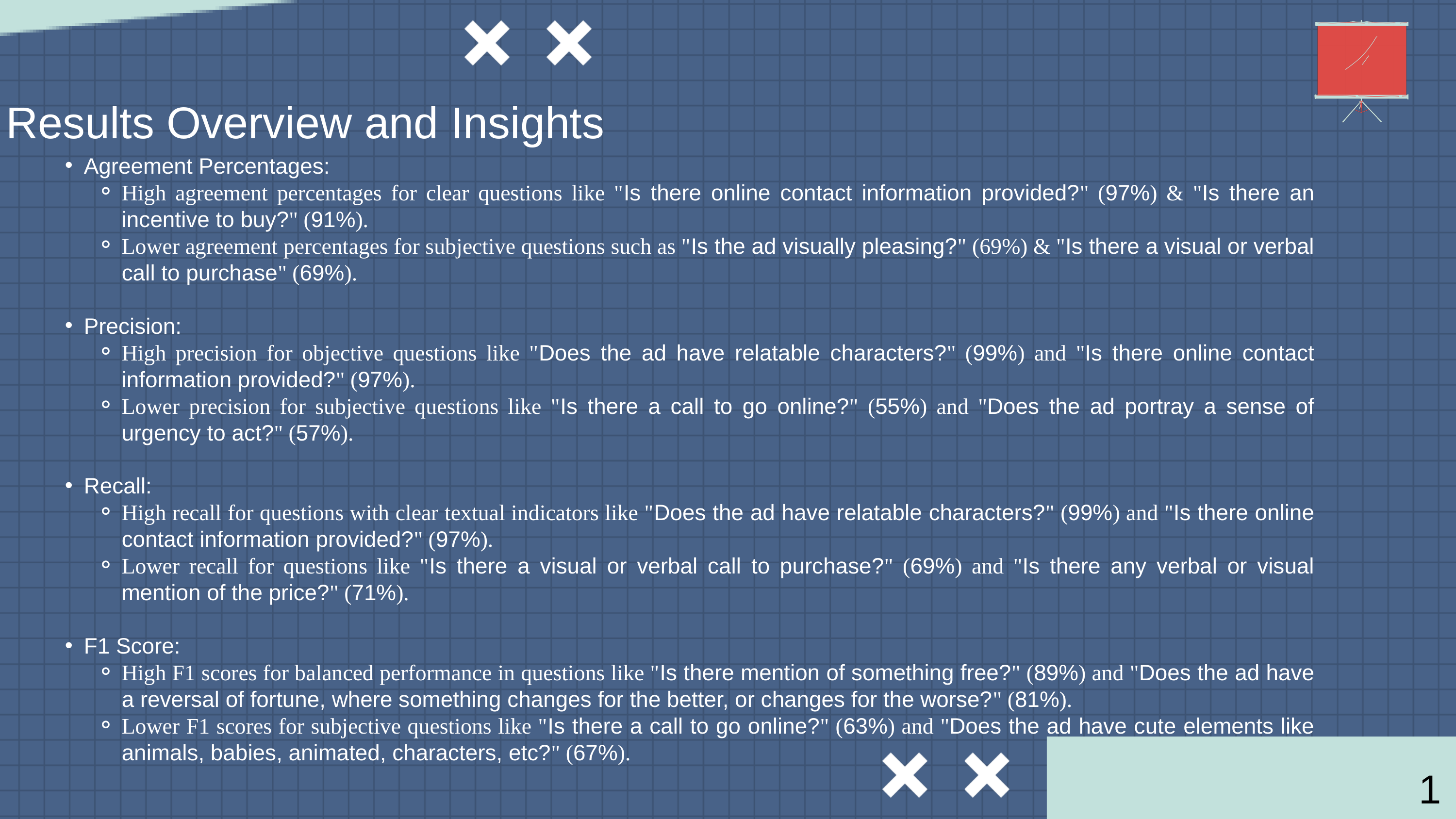

Results Overview and Insights
Agreement Percentages:
High agreement percentages for clear questions like "Is there online contact information provided?" (97%) & "Is there an incentive to buy?" (91%).
Lower agreement percentages for subjective questions such as "Is the ad visually pleasing?" (69%) & "Is there a visual or verbal call to purchase" (69%).

Precision:
High precision for objective questions like "Does the ad have relatable characters?" (99%) and "Is there online contact information provided?" (97%).
Lower precision for subjective questions like "Is there a call to go online?" (55%) and "Does the ad portray a sense of urgency to act?" (57%).

Recall:
High recall for questions with clear textual indicators like "Does the ad have relatable characters?" (99%) and "Is there online contact information provided?" (97%).
Lower recall for questions like "Is there a visual or verbal call to purchase?" (69%) and "Is there any verbal or visual mention of the price?" (71%).

F1 Score:
High F1 scores for balanced performance in questions like "Is there mention of something free?" (89%) and "Does the ad have a reversal of fortune, where something changes for the better, or changes for the worse?" (81%).
Lower F1 scores for subjective questions like "Is there a call to go online?" (63%) and "Does the ad have cute elements like animals, babies, animated, characters, etc?" (67%).

10